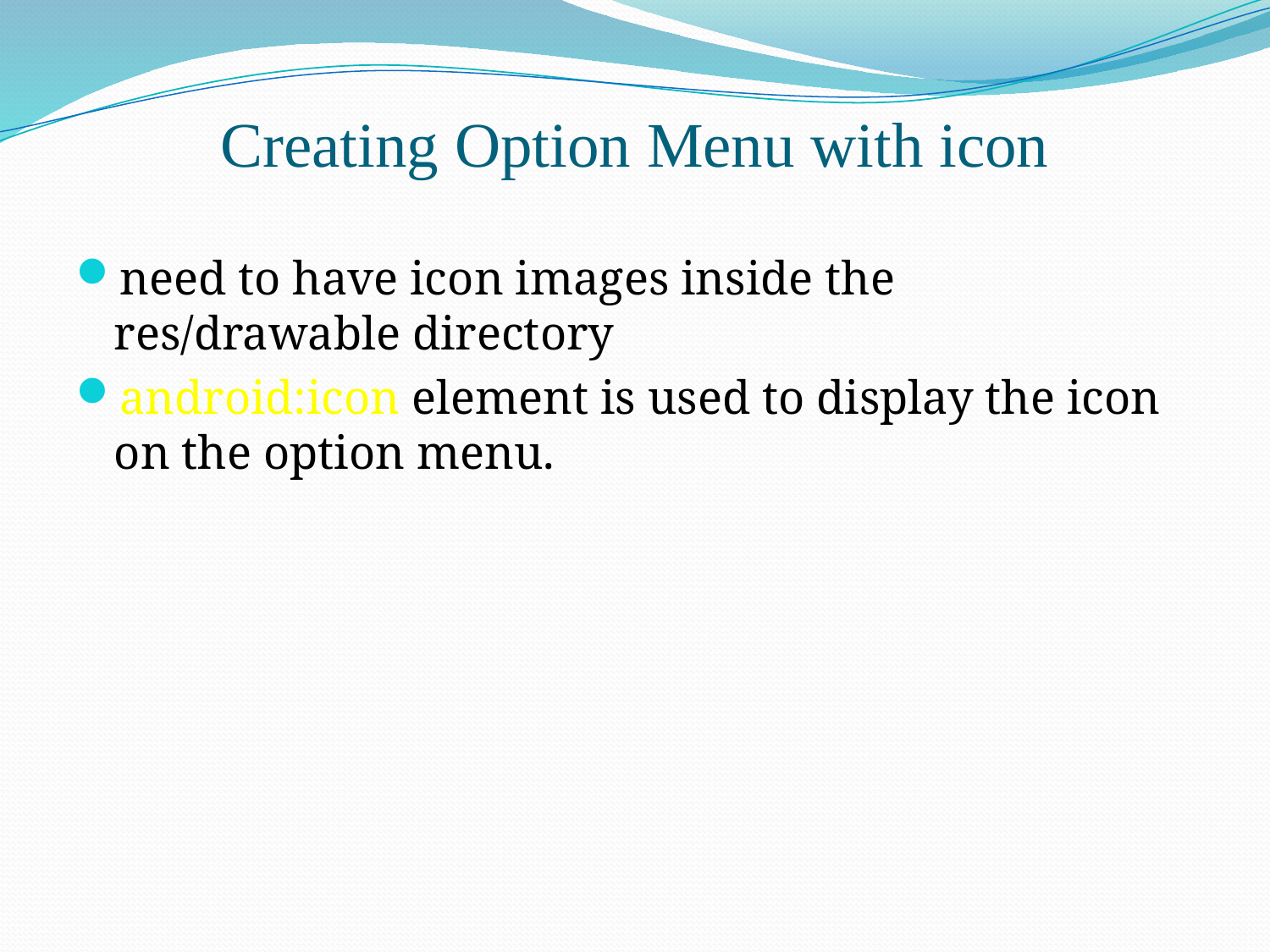

# Creating Option Menu with icon
need to have icon images inside the res/drawable directory
android:icon element is used to display the icon on the option menu.